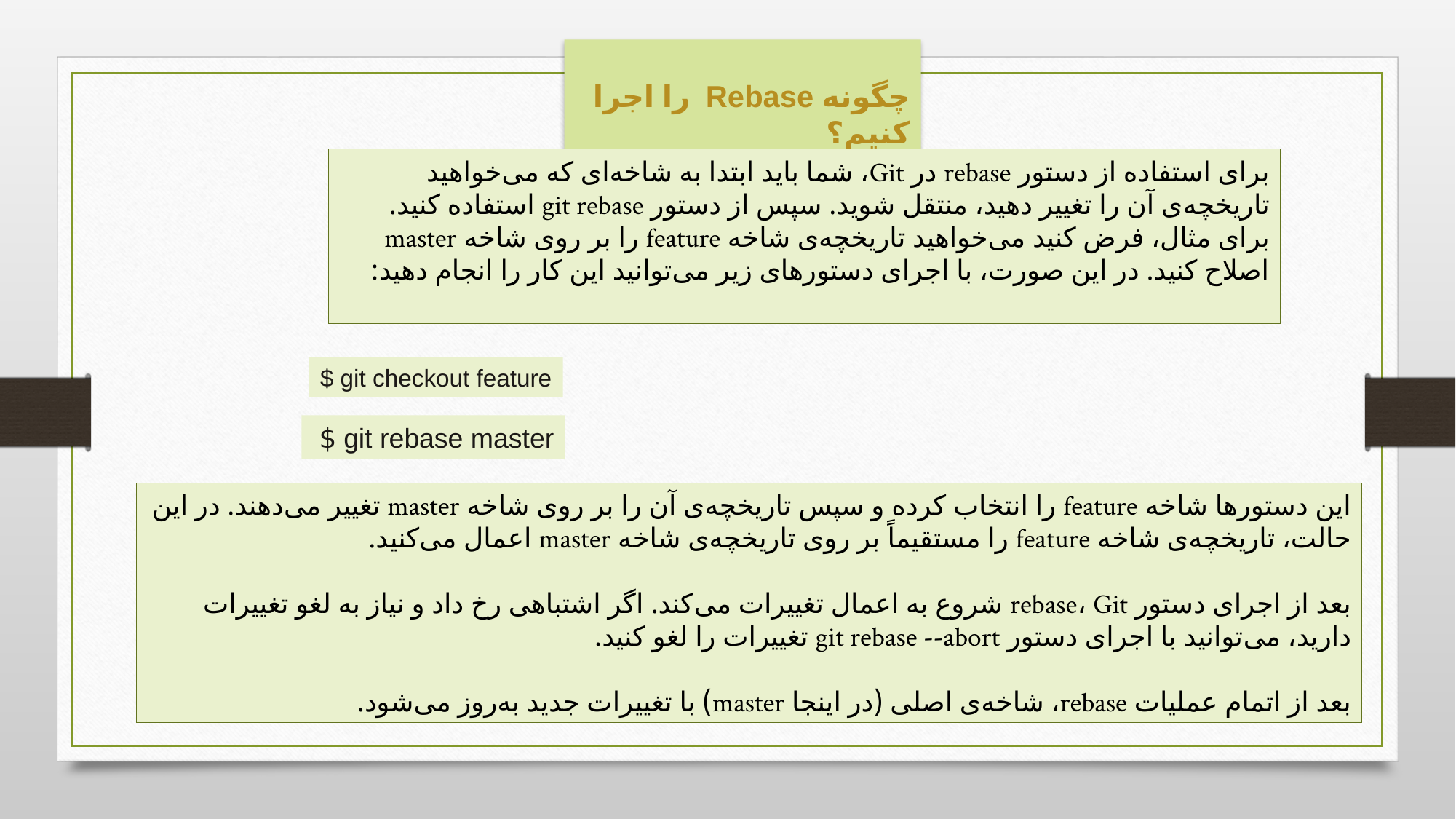

# چگونه Rebase  را اجرا کنیم؟
برای استفاده از دستور rebase در Git، شما باید ابتدا به شاخه‌ای که می‌خواهید تاریخچه‌ی آن را تغییر دهید، منتقل شوید. سپس از دستور git rebase استفاده کنید. برای مثال، فرض کنید می‌خواهید تاریخچه‌ی شاخه feature را بر روی شاخه master اصلاح کنید. در این صورت، با اجرای دستورهای زیر می‌توانید این کار را انجام دهید:

$ git checkout feature
git rebase master $
این دستورها شاخه feature را انتخاب کرده و سپس تاریخچه‌ی آن را بر روی شاخه master تغییر می‌دهند. در این حالت، تاریخچه‌ی شاخه feature را مستقیماً بر روی تاریخچه‌ی شاخه master اعمال می‌کنید.

بعد از اجرای دستور rebase، Git شروع به اعمال تغییرات می‌کند. اگر اشتباهی رخ داد و نیاز به لغو تغییرات دارید، می‌توانید با اجرای دستور git rebase --abort تغییرات را لغو کنید.

بعد از اتمام عملیات rebase، شاخه‌ی اصلی (در اینجا master) با تغییرات جدید به‌روز می‌شود.